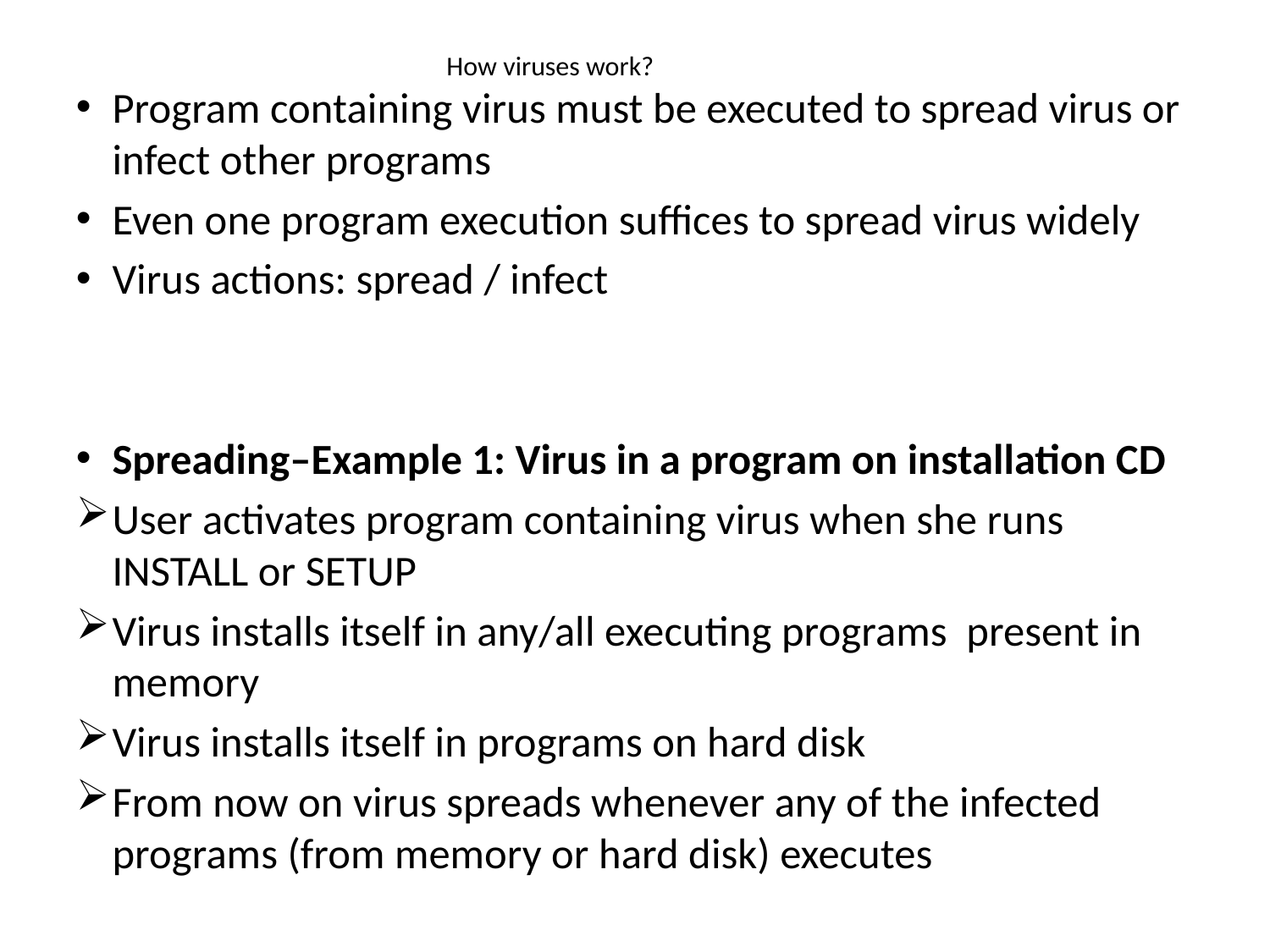

How viruses work?
Program containing virus must be executed to spread virus or infect other programs
Even one program execution suffices to spread virus widely
Virus actions: spread / infect

Spreading–Example 1: Virus in a program on installation CD
User activates program containing virus when she runs INSTALL or SETUP
Virus installs itself in any/all executing programs  present in memory
Virus installs itself in programs on hard disk
From now on virus spreads whenever any of the infected programs (from memory or hard disk) executes